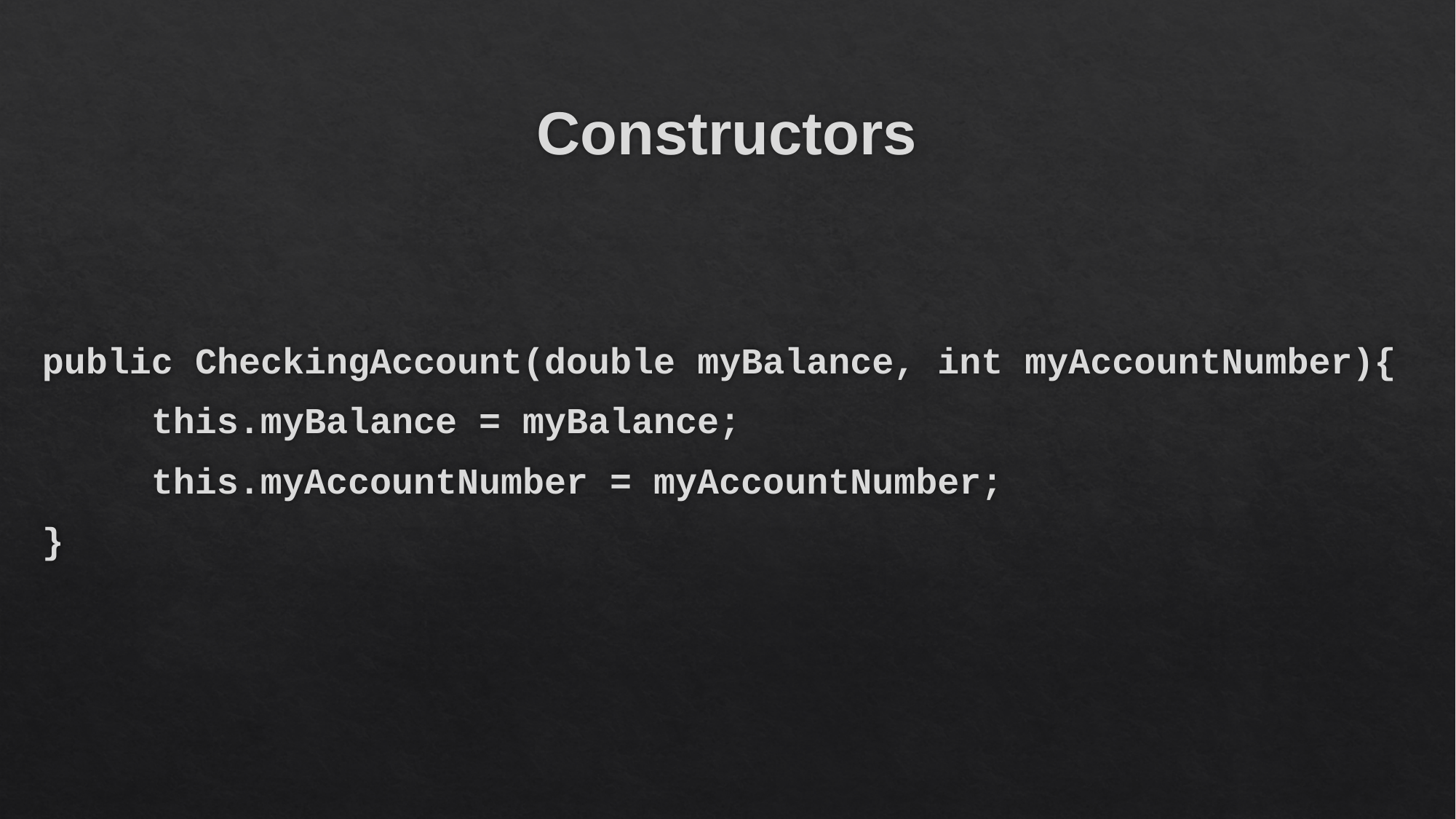

# Constructors
public CheckingAccount(double myBalance, int myAccountNumber){
	this.myBalance = myBalance;
	this.myAccountNumber = myAccountNumber;
}